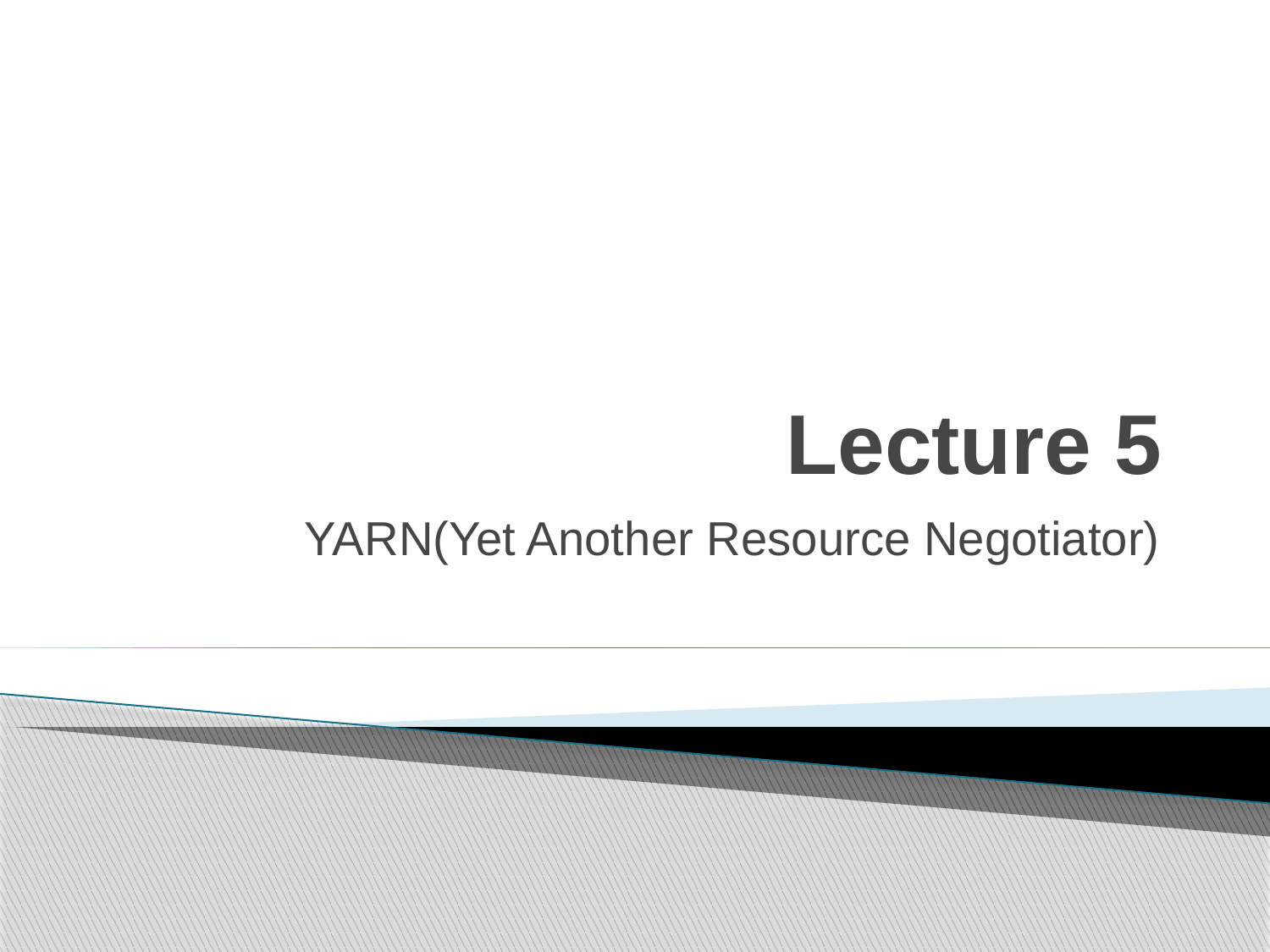

# Lecture 5
YARN(Yet Another Resource Negotiator)